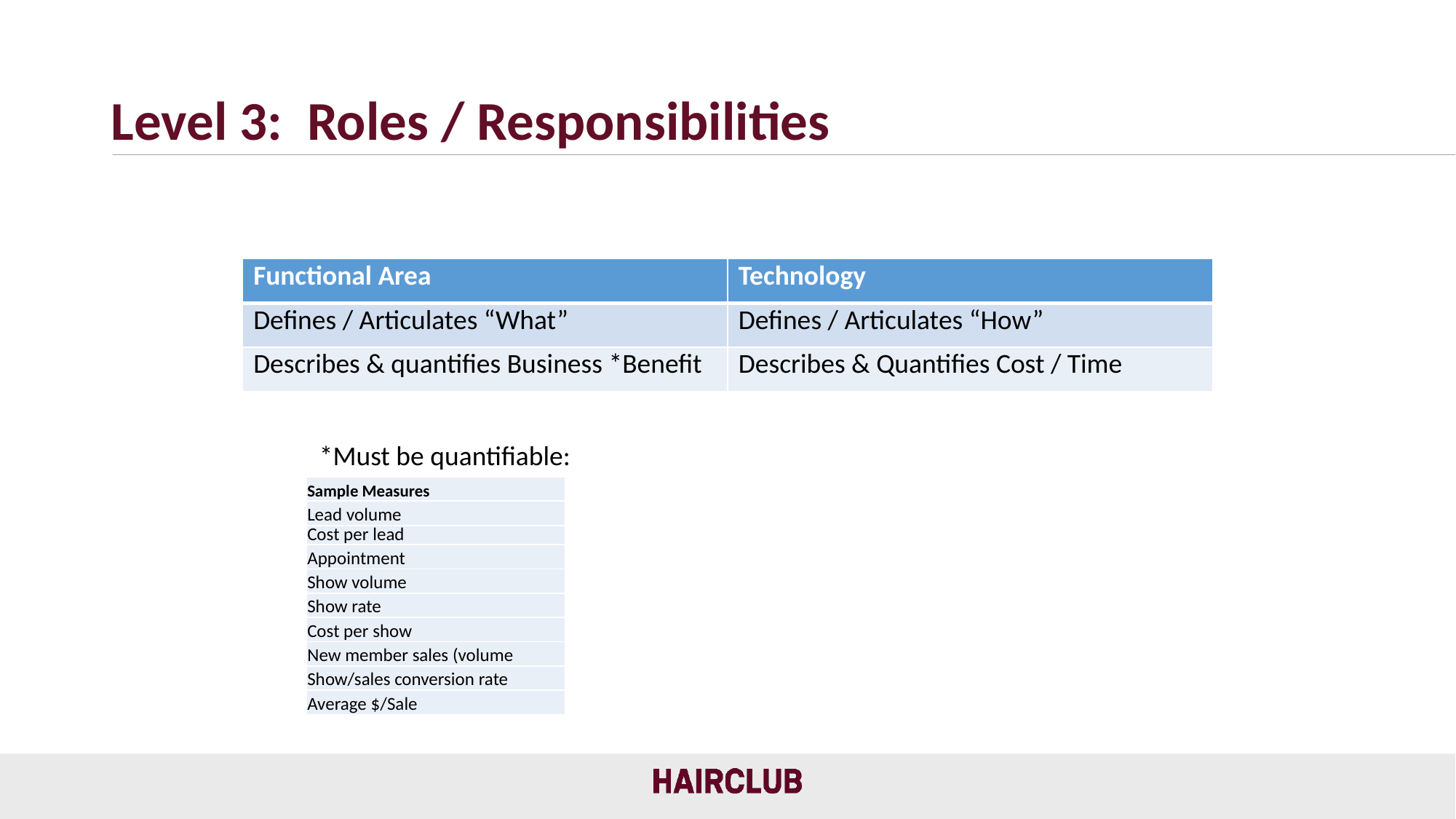

# Level 3:  Roles / Responsibilities
| Functional Area | Technology |
| --- | --- |
| Defines / Articulates “What” | Defines / Articulates “How” |
| Describes & quantifies Business \*Benefit | Describes & Quantifies Cost / Time |
*Must be quantifiable:
| Sample Measures |
| --- |
| Lead volume |
| Cost per lead |
| Appointment |
| Show volume |
| Show rate |
| Cost per show |
| New member sales (volume |
| Show/sales conversion rate |
| Average $/Sale |